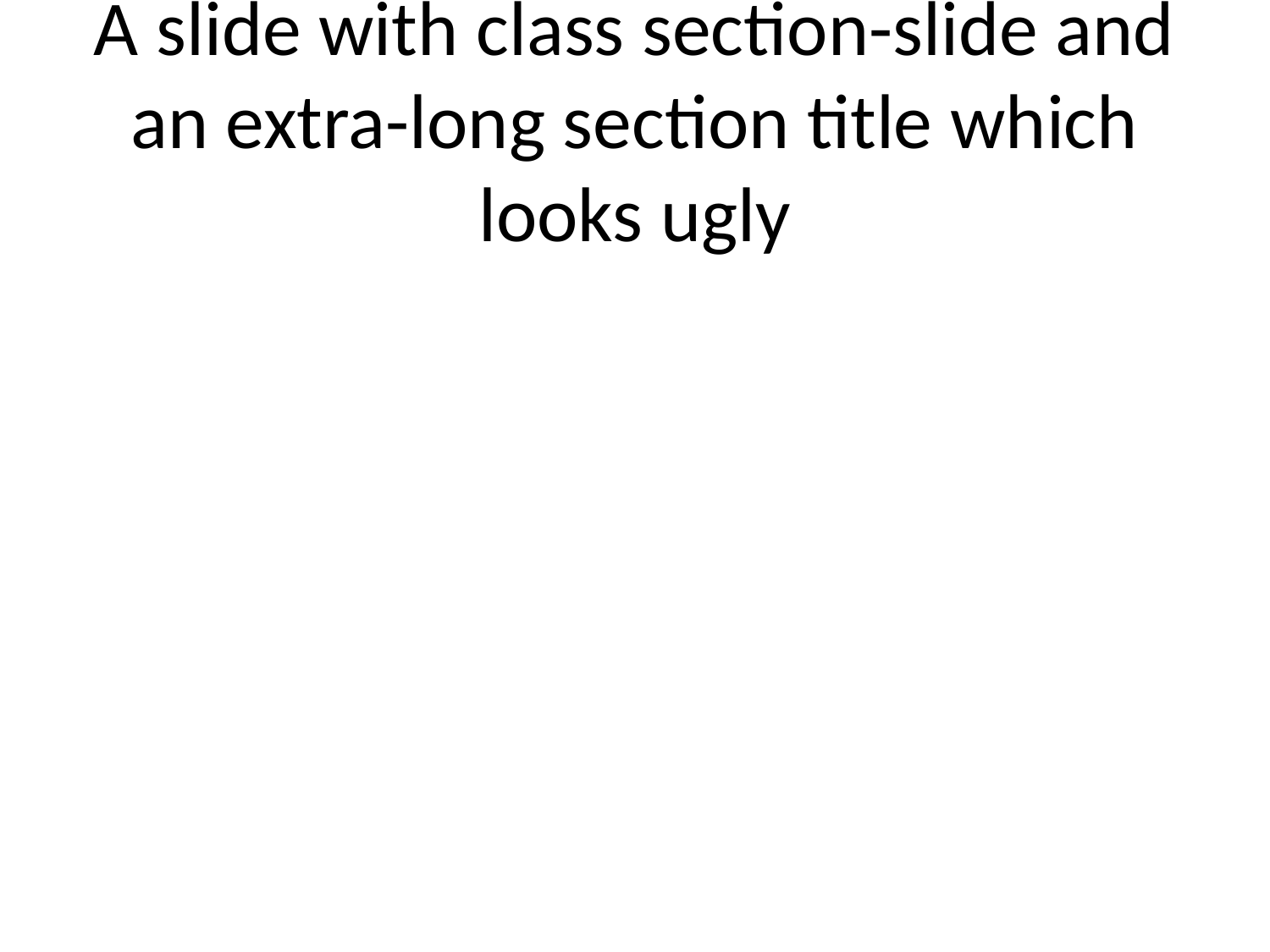

# A slide with class section-slide and an extra-long section title which looks ugly